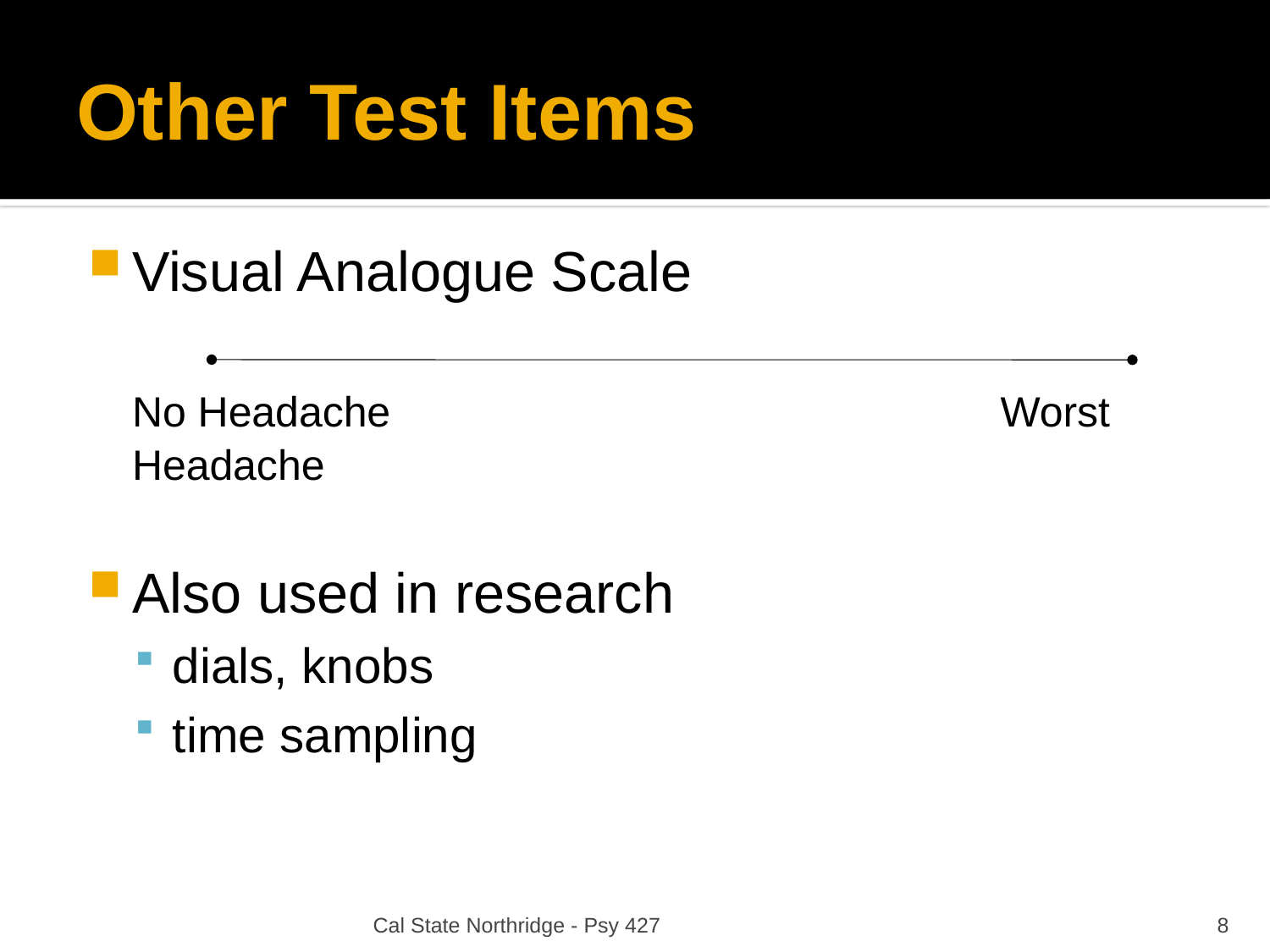

# Other Test Items
Visual Analogue Scale

	No Headache				         Worst Headache

Also used in research
dials, knobs
time sampling
Cal State Northridge - Psy 427
8